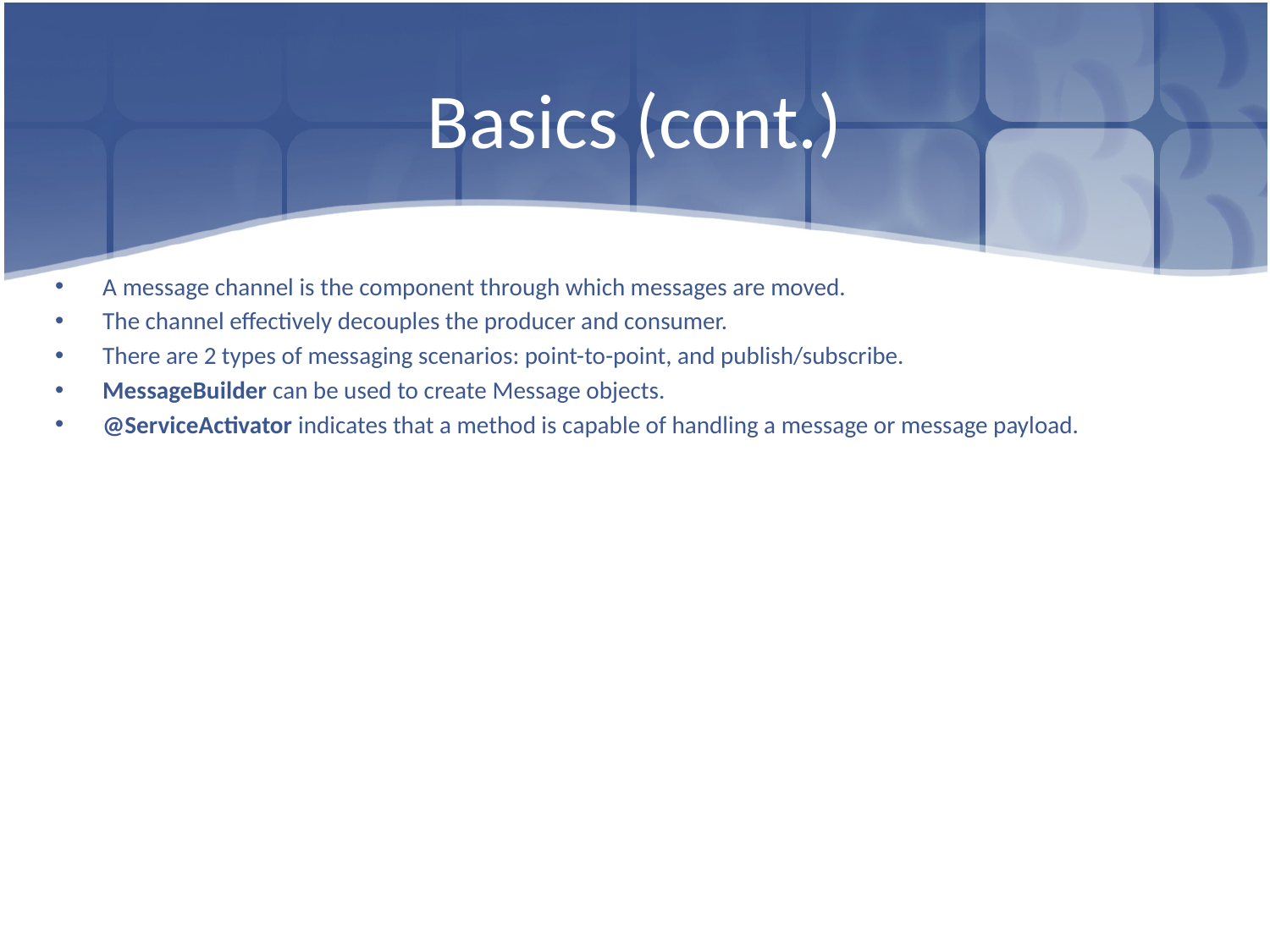

# Basics (cont.)
A message channel is the component through which messages are moved.
The channel effectively decouples the producer and consumer.
There are 2 types of messaging scenarios: point-to-point, and publish/subscribe.
MessageBuilder can be used to create Message objects.
@ServiceActivator indicates that a method is capable of handling a message or message payload.